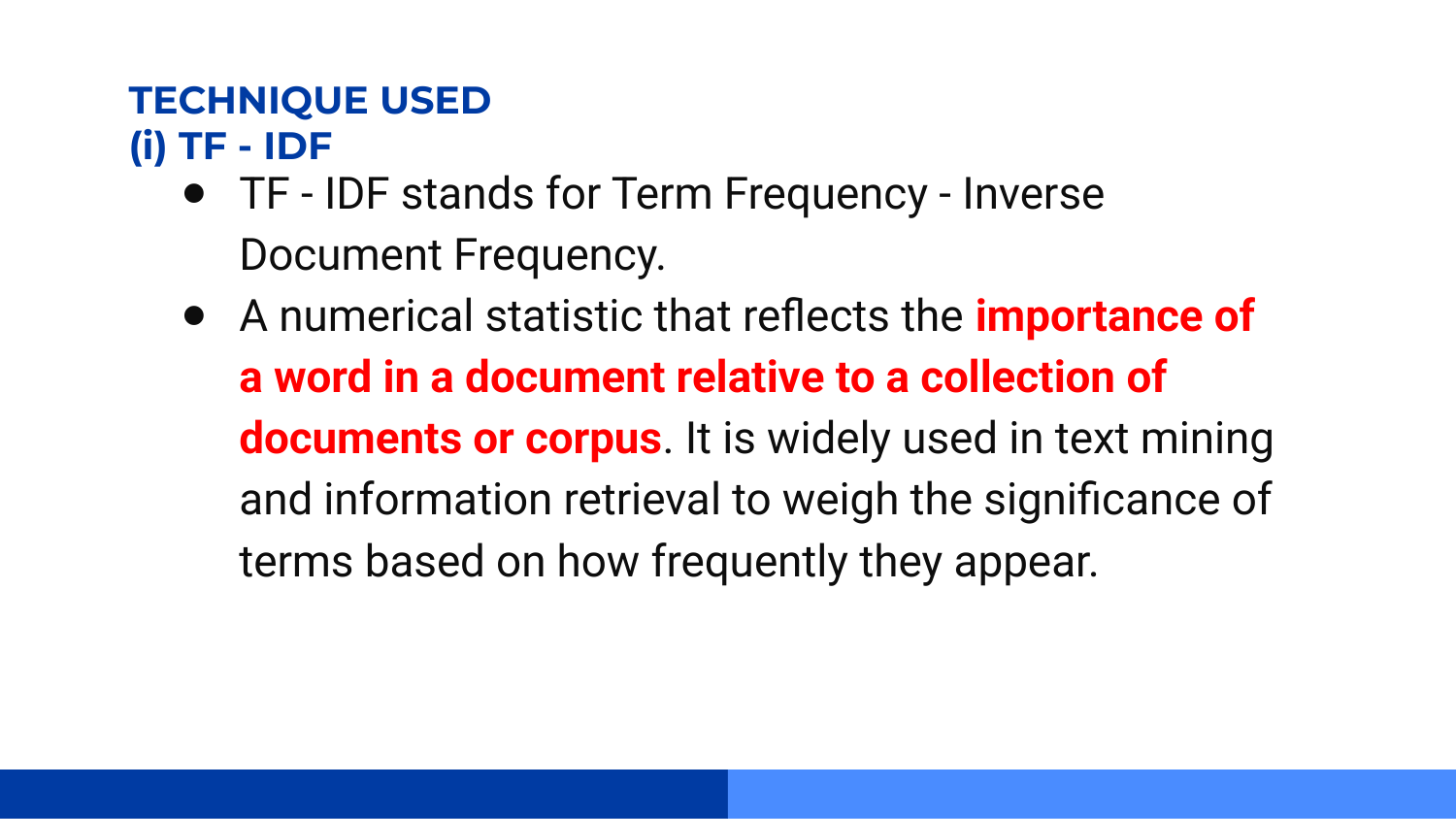

# TECHNIQUE USED
(i) TF - IDF
TF - IDF stands for Term Frequency - Inverse Document Frequency.
A numerical statistic that reflects the importance of a word in a document relative to a collection of documents or corpus. It is widely used in text mining and information retrieval to weigh the significance of terms based on how frequently they appear.